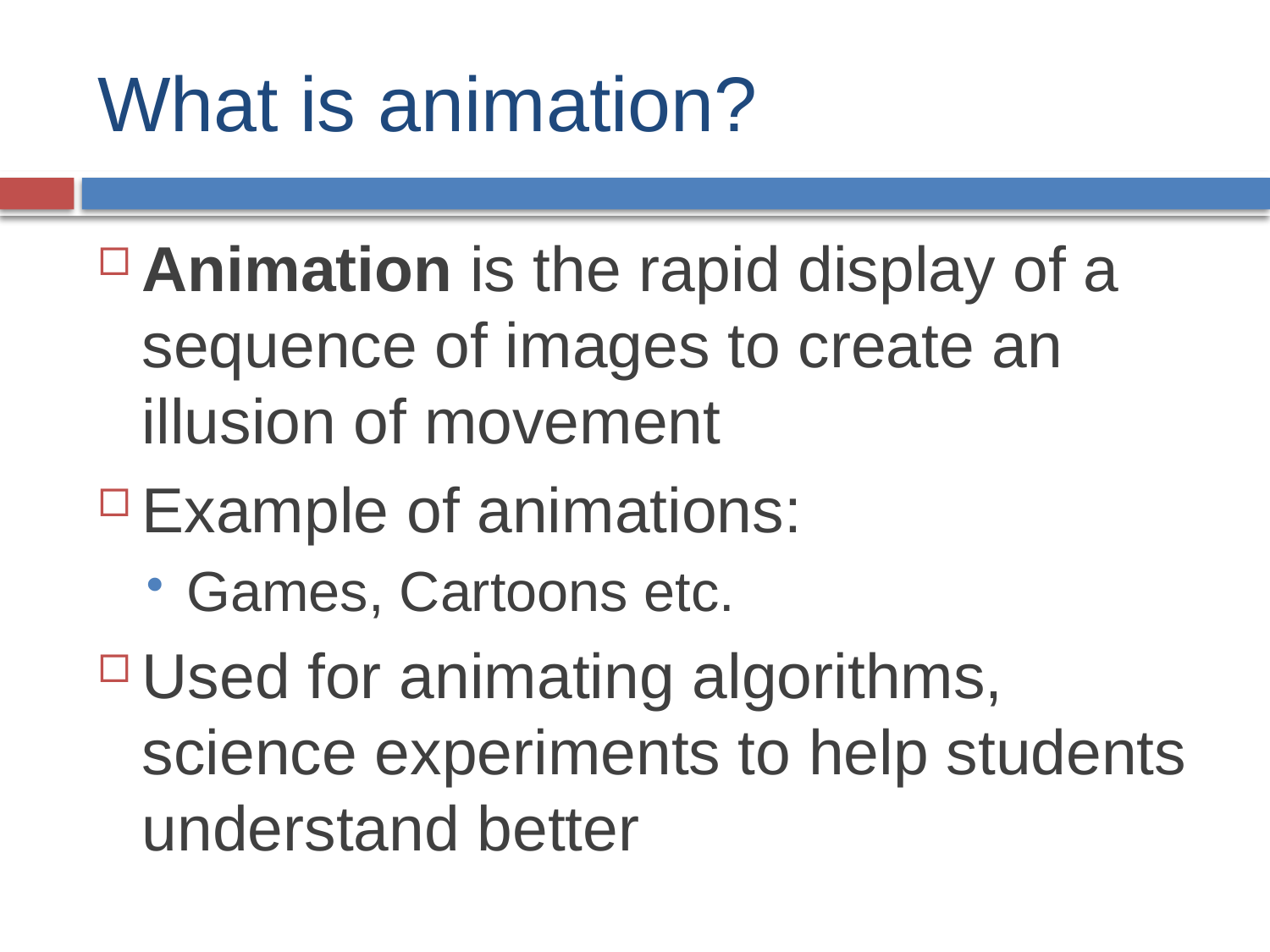

# What is animation?
Animation is the rapid display of a sequence of images to create an illusion of movement
Example of animations:
Games, Cartoons etc.
Used for animating algorithms, science experiments to help students understand better